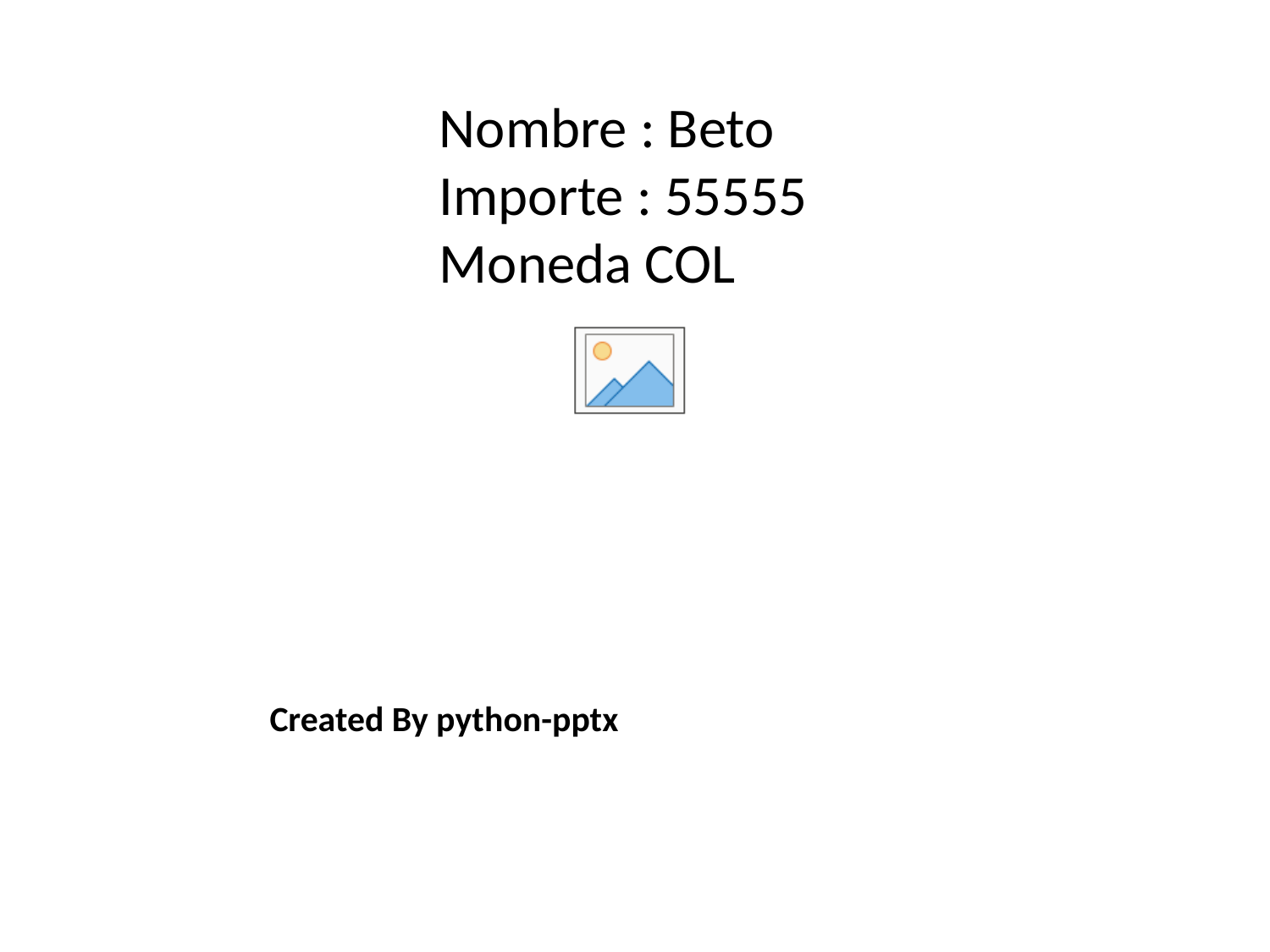

Nombre : Beto
Importe : 55555
Moneda COL
# Created By python-pptx